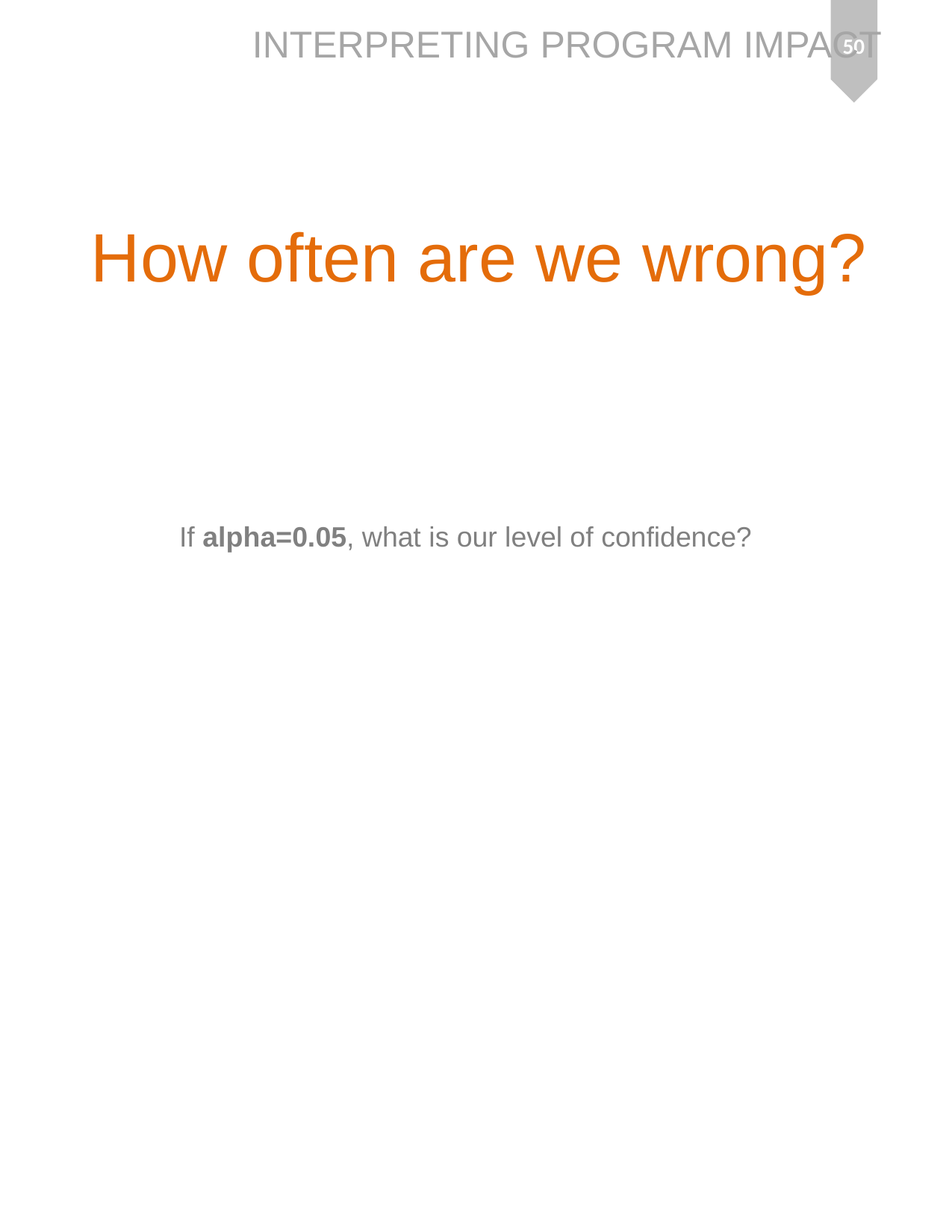

50
# How often are we wrong?
If alpha=0.05, what is our level of confidence?